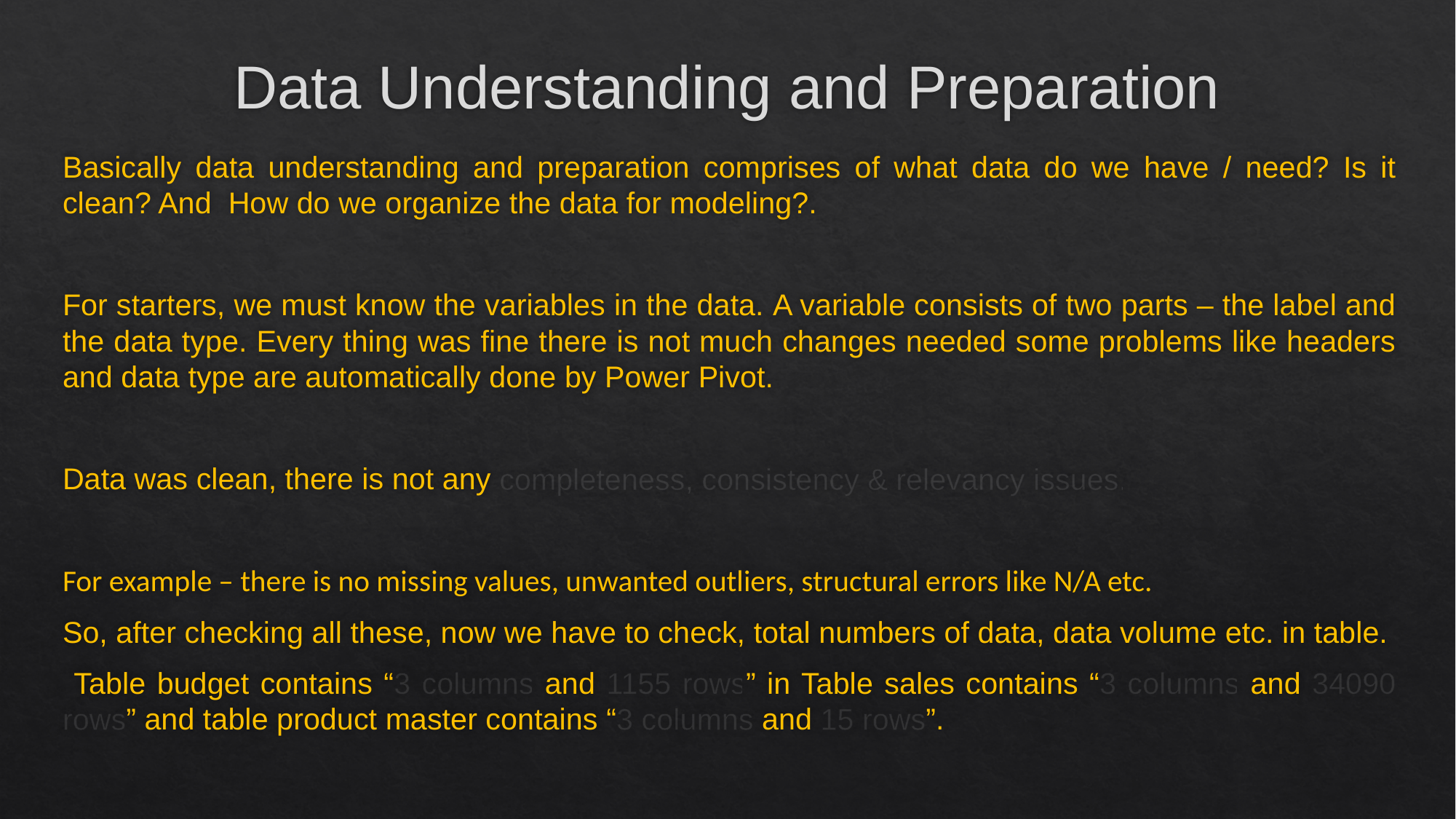

# Data Understanding and Preparation
Basically data understanding and preparation comprises of what data do we have / need? Is it clean? And  How do we organize the data for modeling?.

For starters, we must know the variables in the data. A variable consists of two parts – the label and the data type. Every thing was fine there is not much changes needed some problems like headers and data type are automatically done by Power Pivot.

Data was clean, there is not any completeness, consistency & relevancy issues.

For example – there is no missing values, unwanted outliers, structural errors like N/A etc.
So, after checking all these, now we have to check, total numbers of data, data volume etc. in table.
 Table budget contains “3 columns and 1155 rows” in Table sales contains “3 columns and 34090 rows” and table product master contains “3 columns and 15 rows”.